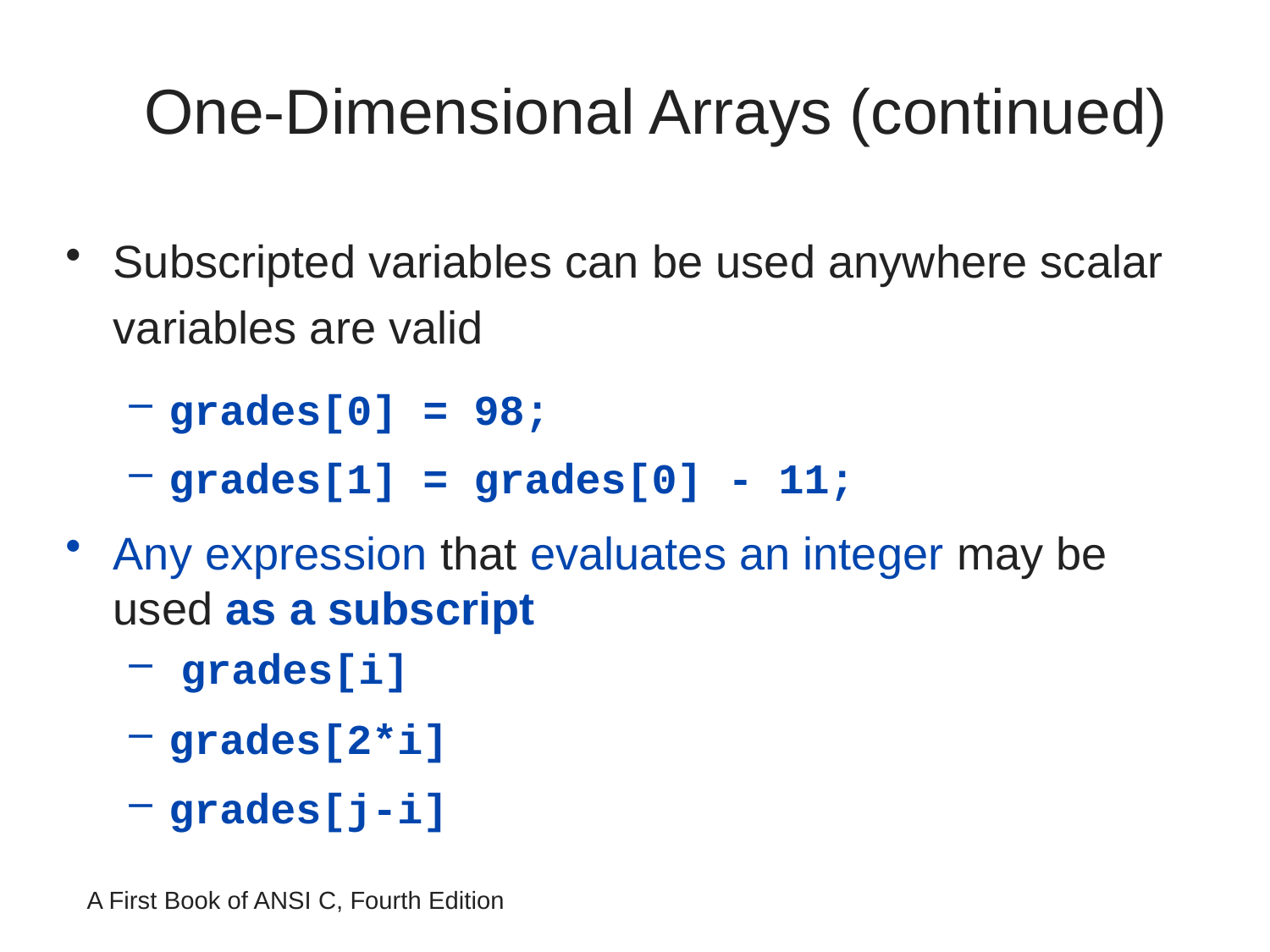

One-Dimensional Arrays (continued)
Subscripted variables can be used anywhere scalar variables are valid
grades[0] = 98;
grades[1] = grades[0] - 11;
Any expression that evaluates an integer may be used as a subscript
 grades[i]
grades[2*i]
grades[j-i]
A First Book of ANSI C, Fourth Edition
12